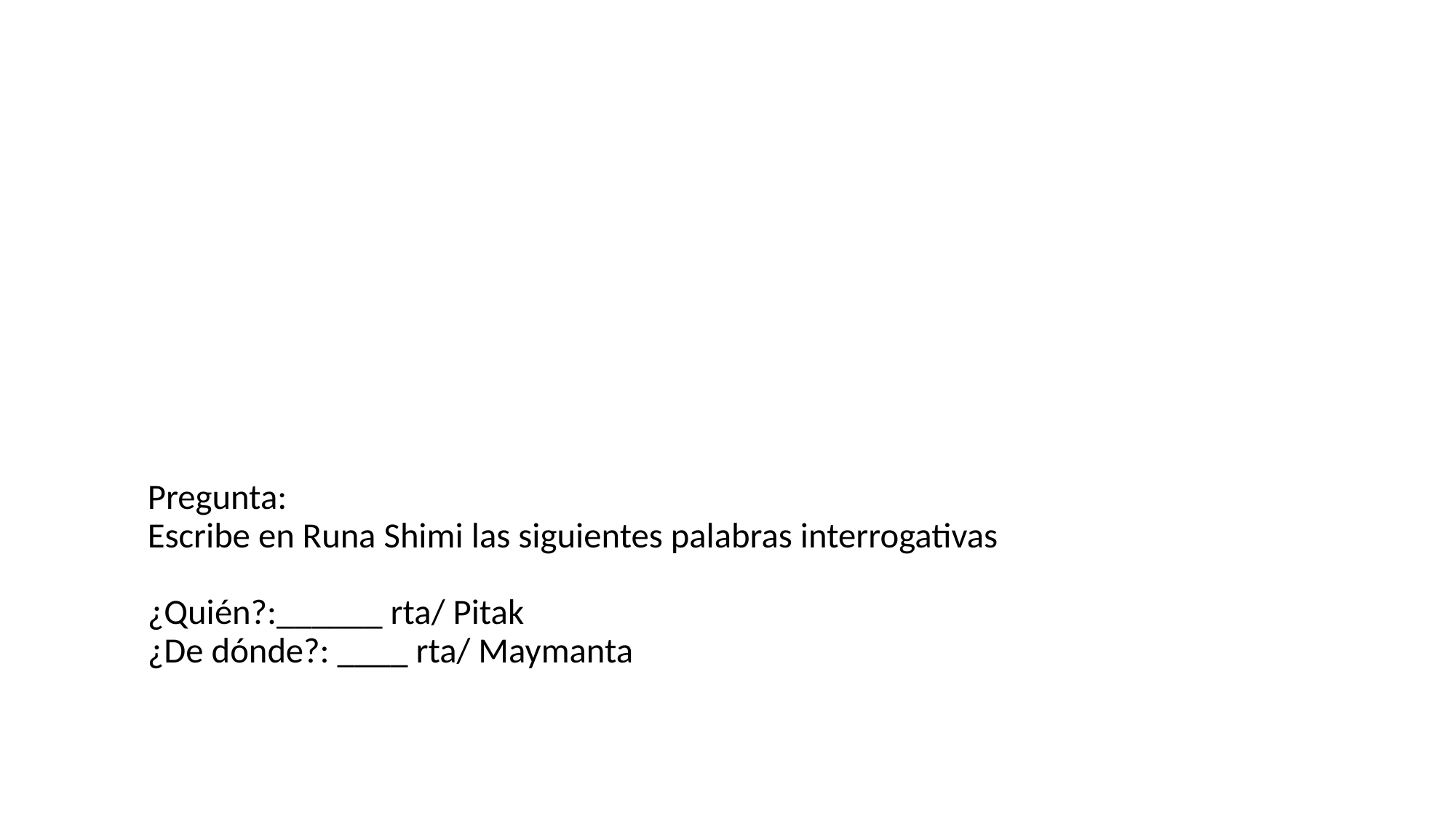

# Pregunta: Escribe en Runa Shimi las siguientes palabras interrogativas ¿Quién?:______ rta/ Pitak ¿De dónde?: ____ rta/ Maymanta